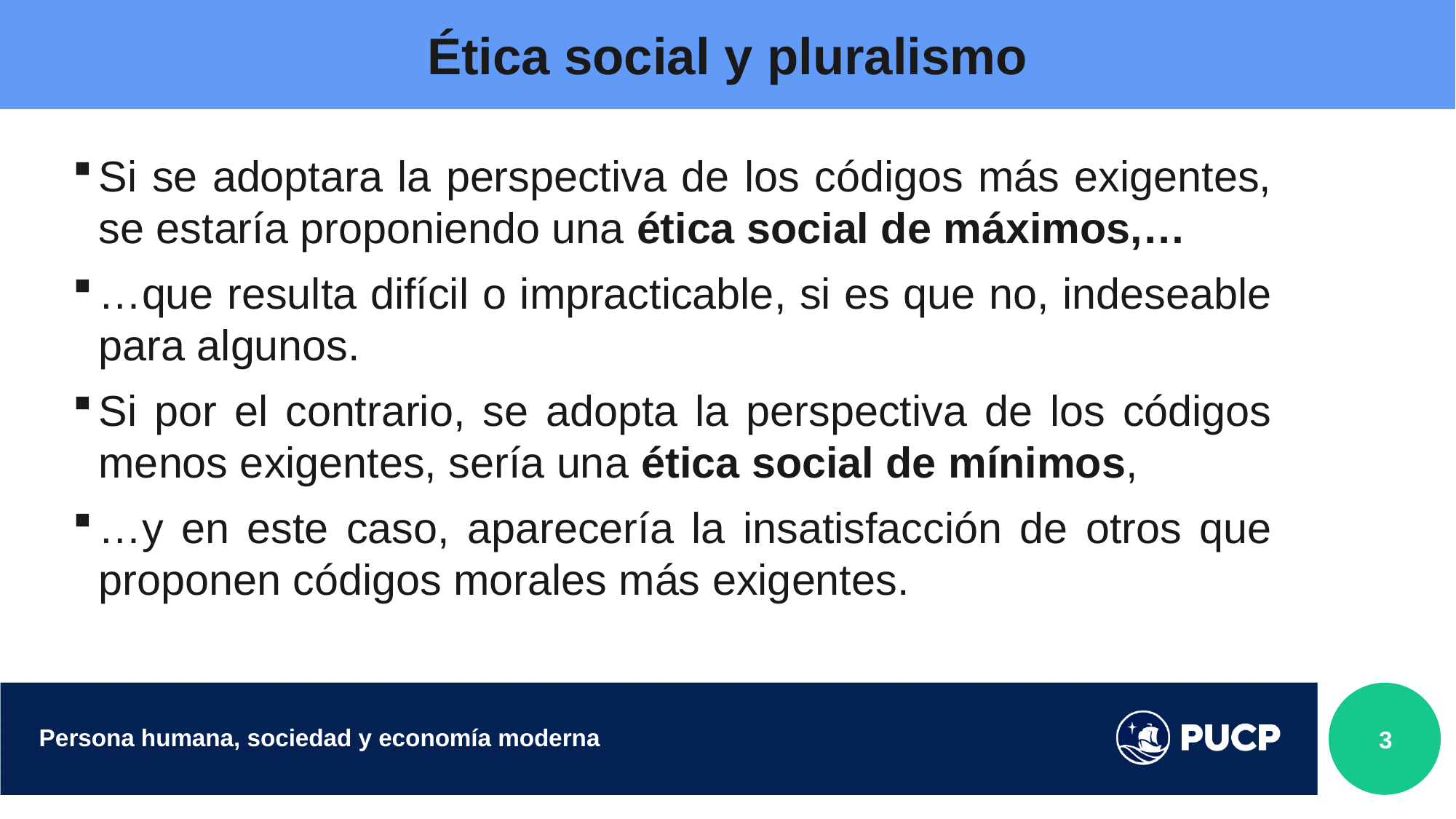

# Ética social y pluralismo
Si se adoptara la perspectiva de los códigos más exigentes, se estaría proponiendo una ética social de máximos,…
…que resulta difícil o impracticable, si es que no, indeseable para algunos.
Si por el contrario, se adopta la perspectiva de los códigos menos exigentes, sería una ética social de mínimos,
…y en este caso, aparecería la insatisfacción de otros que proponen códigos morales más exigentes.

3